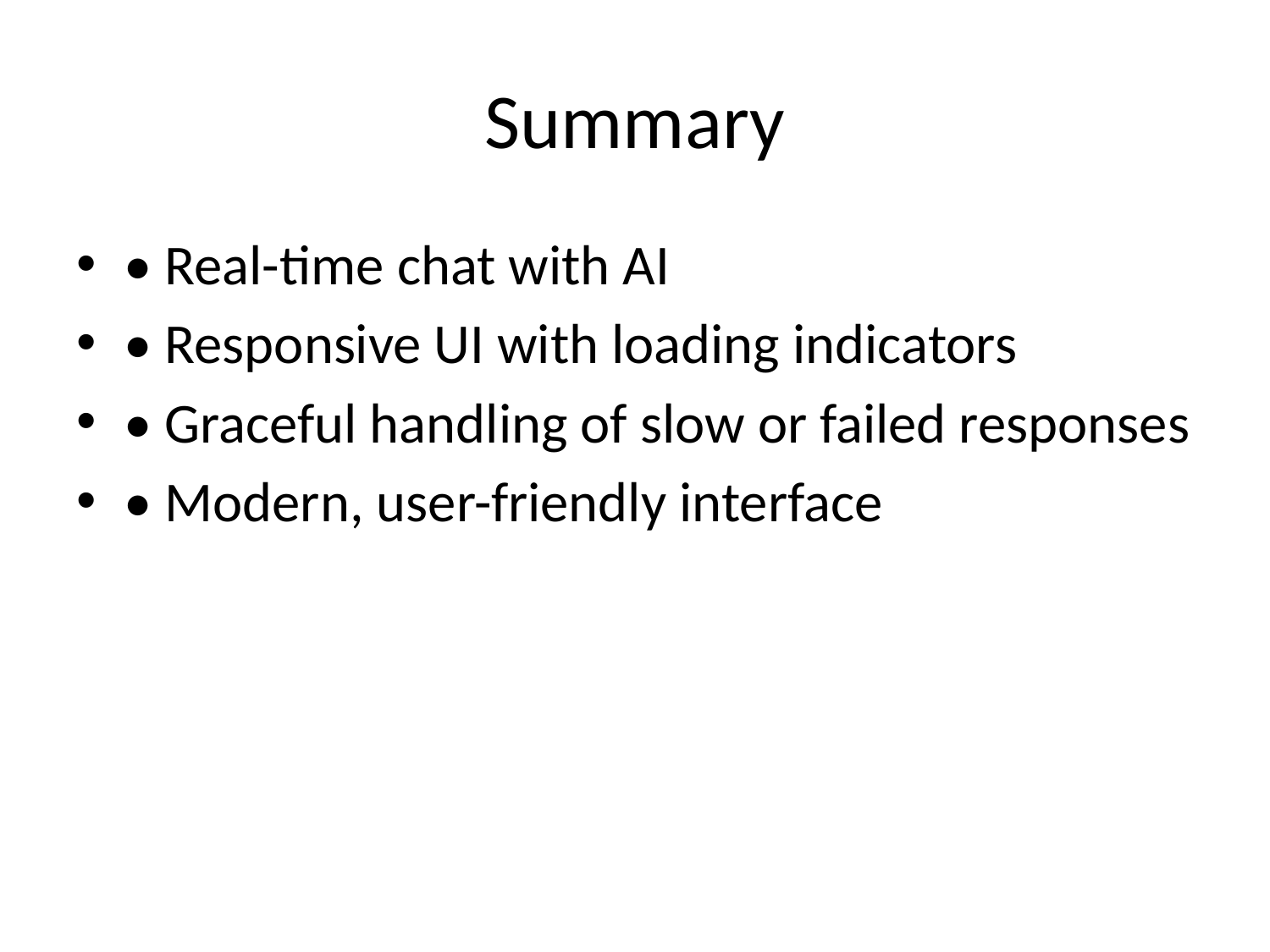

# Summary
• Real-time chat with AI
• Responsive UI with loading indicators
• Graceful handling of slow or failed responses
• Modern, user-friendly interface